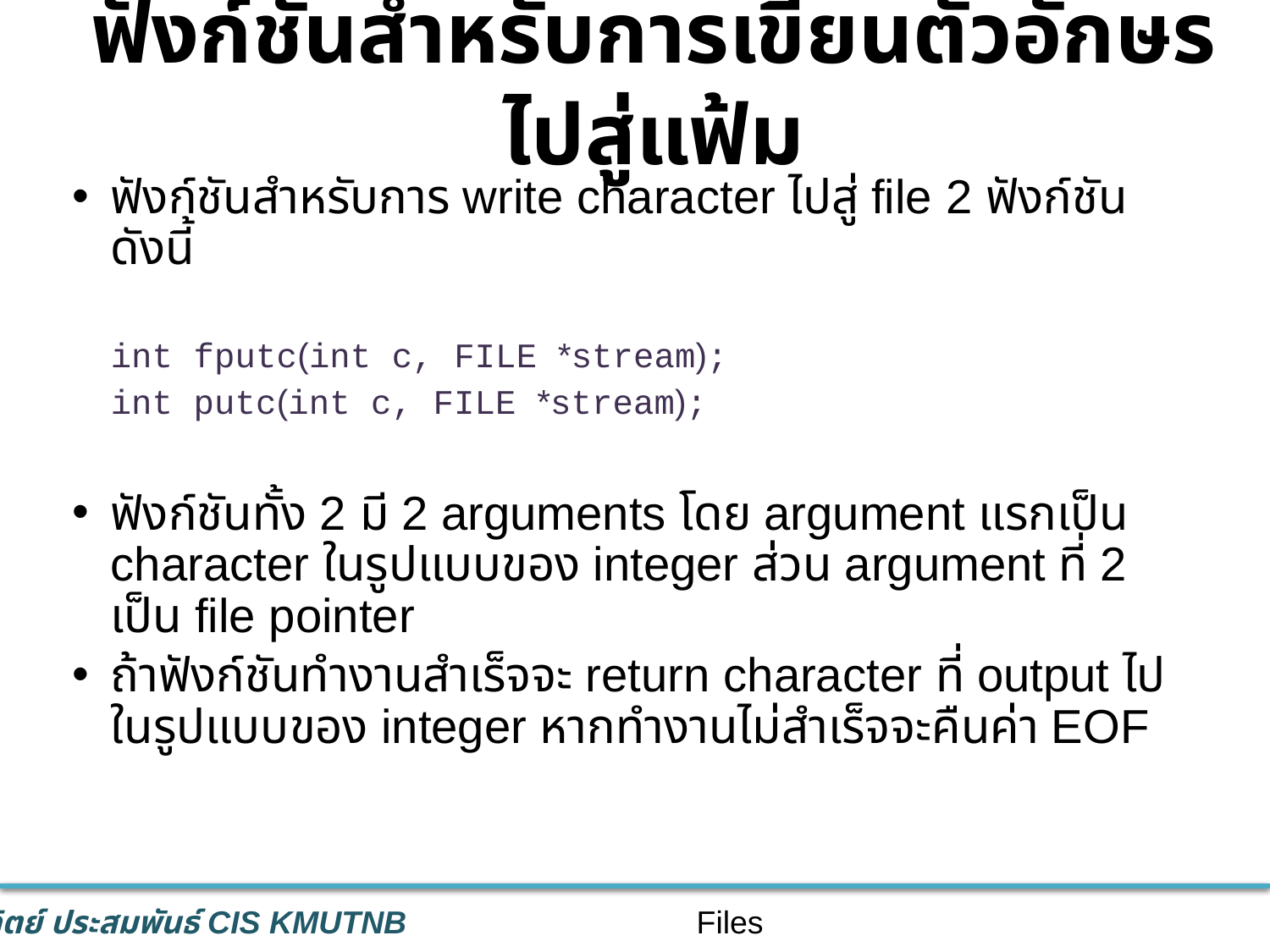

# ฟังก์ชันสำหรับการเขียนตัวอักษรไปสู่แฟ้ม
ฟังก์ชันสำหรับการ write character ไปสู่ file 2 ฟังก์ชันดังนี้

	int fputc(int c, FILE *stream);
 	int putc(int c, FILE *stream);

ฟังก์ชันทั้ง 2 มี 2 arguments โดย argument แรกเป็น character ในรูปแบบของ integer ส่วน argument ที่ 2 เป็น file pointer
ถ้าฟังก์ชันทำงานสำเร็จจะ return character ที่ output ไปในรูปแบบของ integer หากทำงานไม่สำเร็จจะคืนค่า EOF

Files